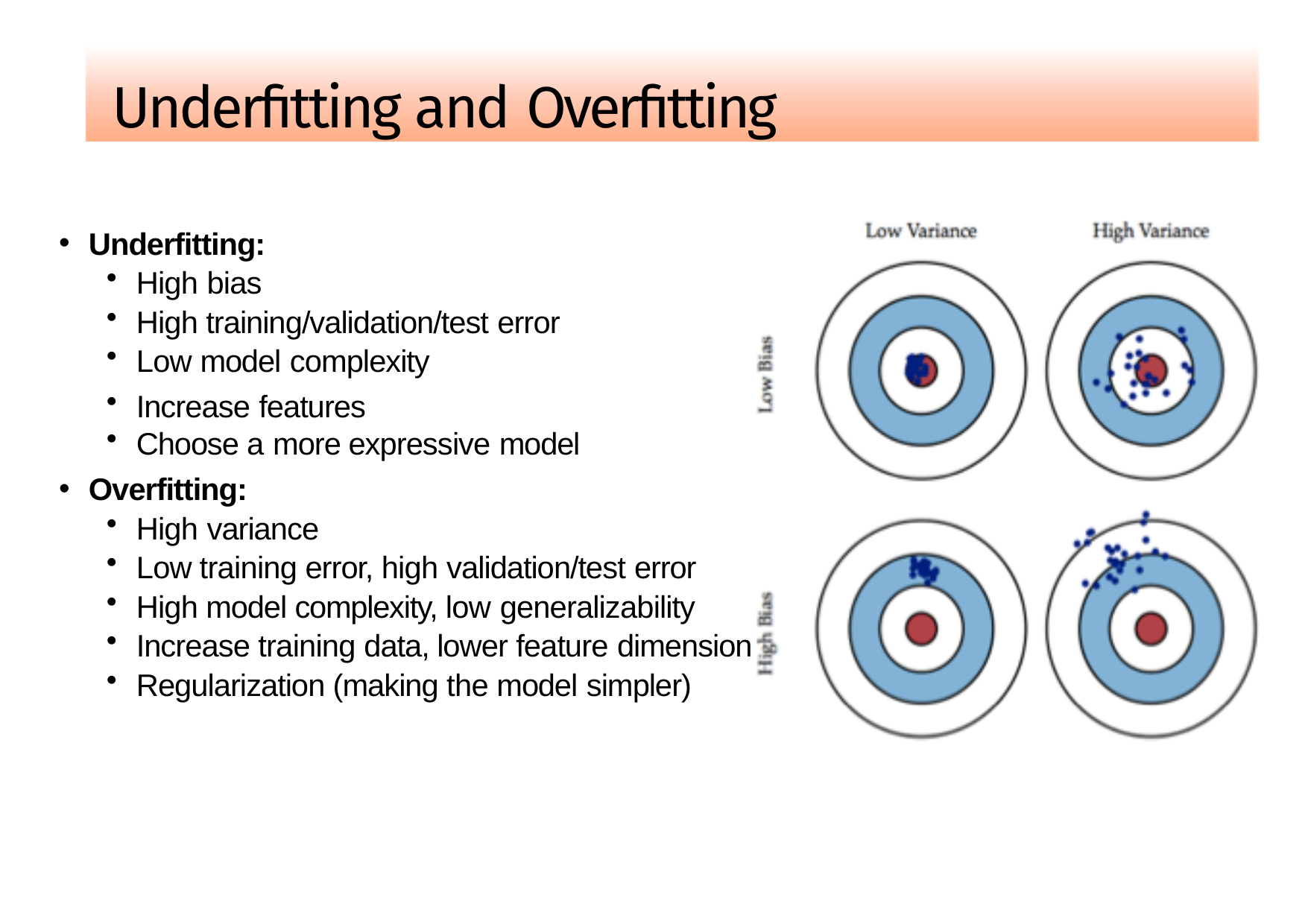

# Underfitting and Overfitting

Underfitting:
High bias
High training/validation/test error
Low model complexity
Increase features
Choose a more expressive model
Overfitting:
High variance
Low training error, high validation/test error
High model complexity, low generalizability
Increase training data, lower feature dimension
Regularization (making the model simpler)